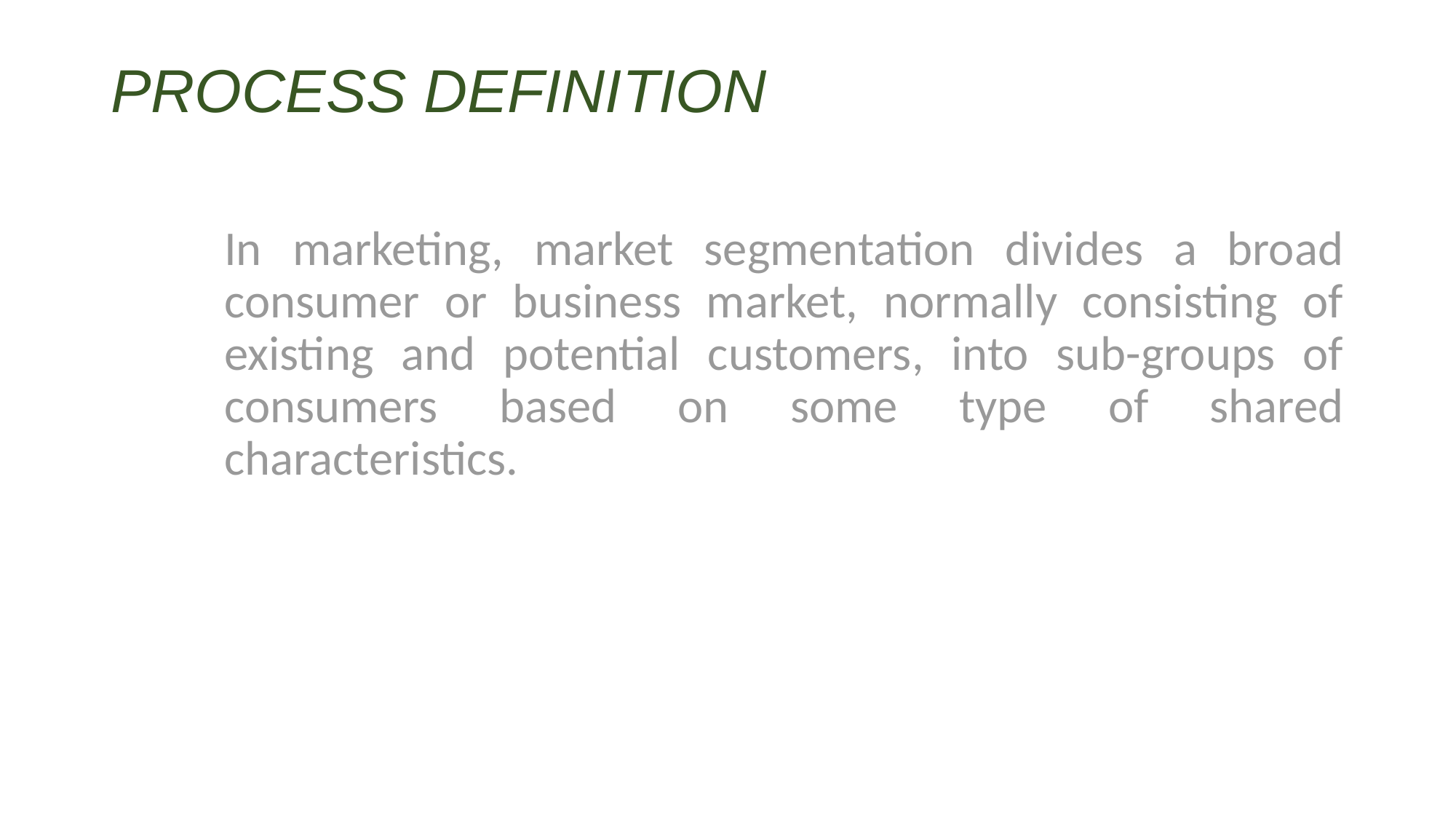

# PROCESS DEFINITION
In marketing, market segmentation divides a broad consumer or business market, normally consisting of existing and potential customers, into sub-groups of consumers based on some type of shared characteristics.